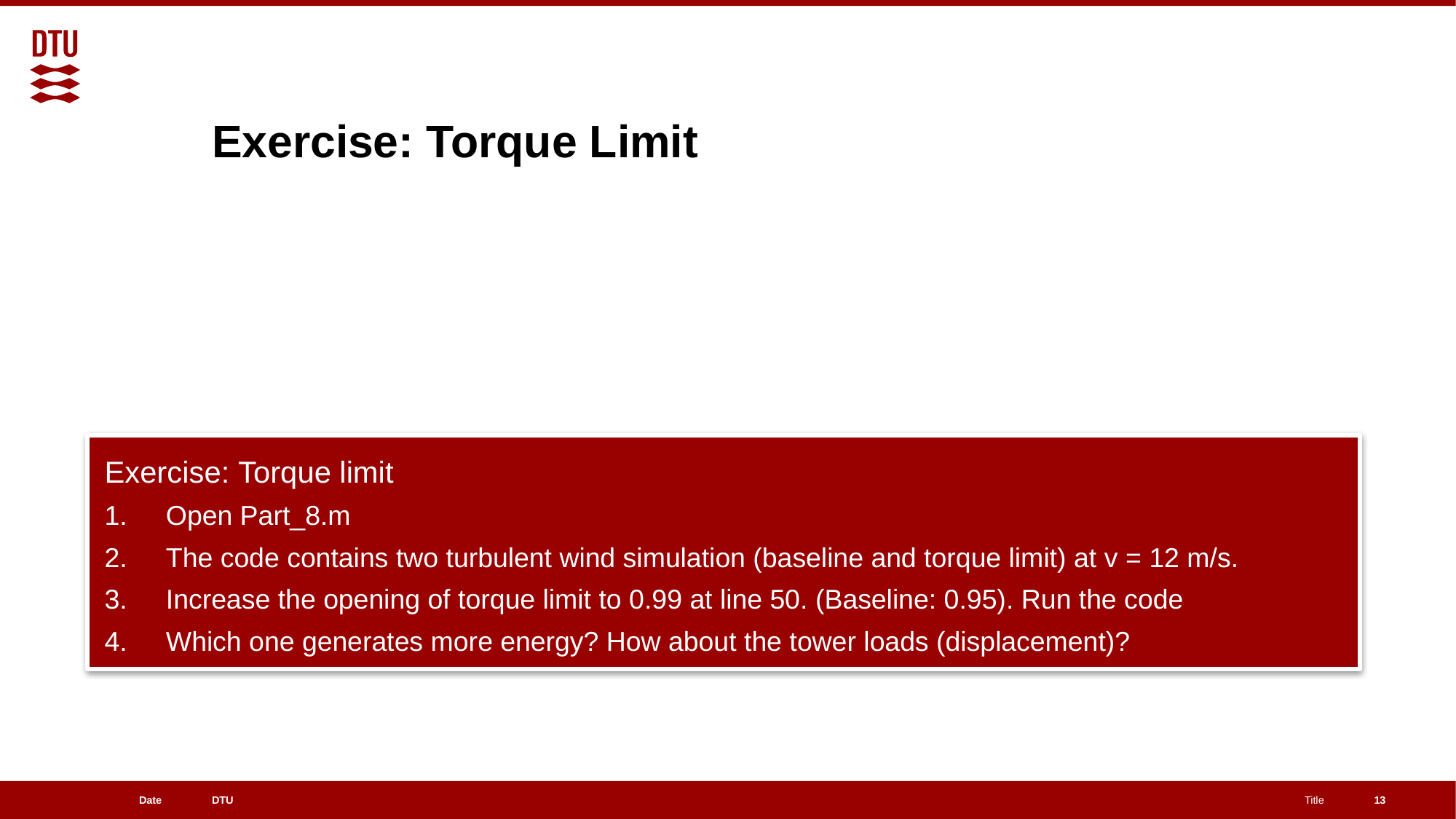

# Exercise: Torque Limit

Exercise: Torque limit
Open Part_8.m
The code contains two turbulent wind simulation (baseline and torque limit) at v = 12 m/s.
Increase the opening of torque limit to 0.99 at line 50. (Baseline: 0.95). Run the code
Which one generates more energy? How about the tower loads (displacement)?
13